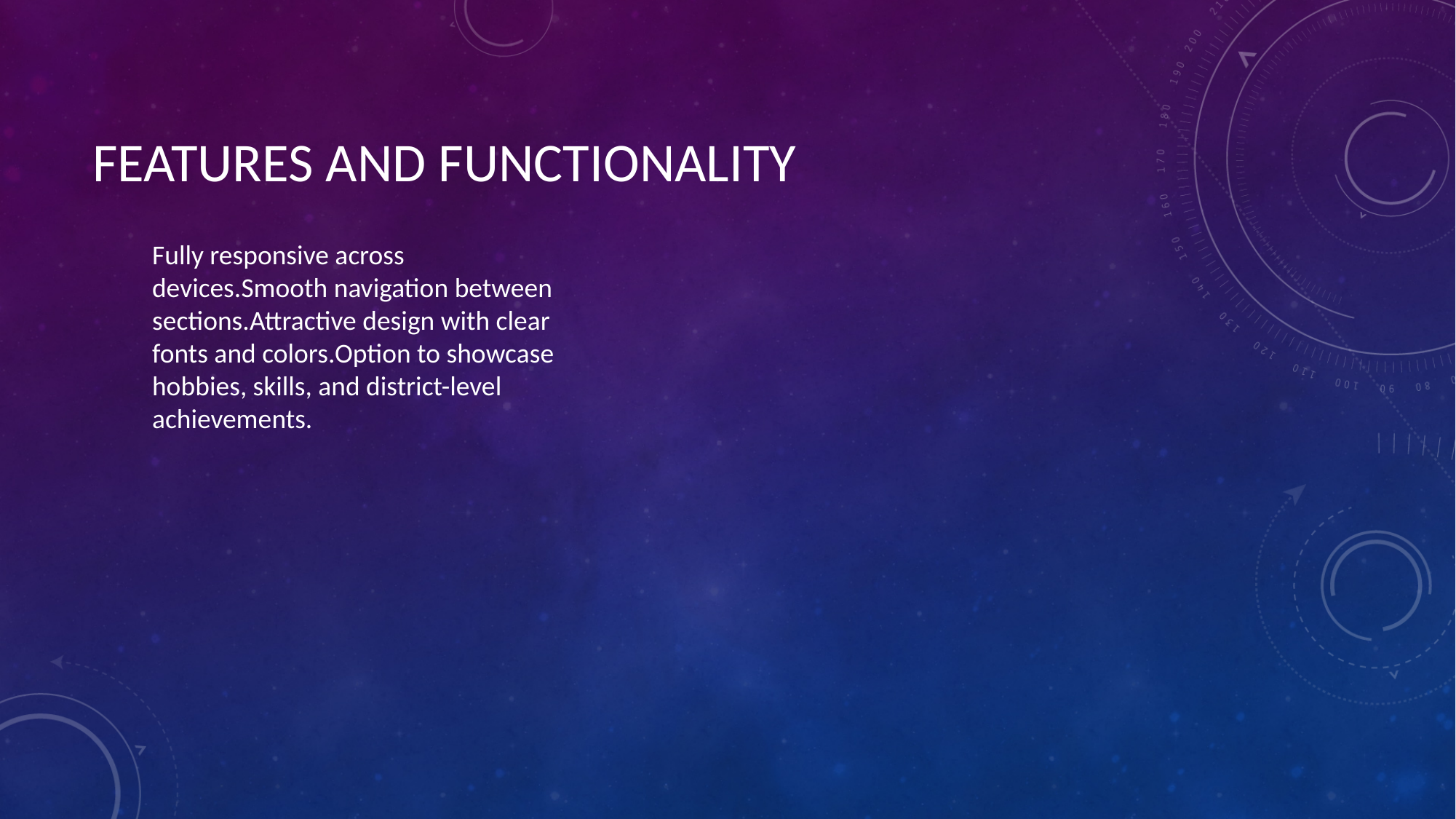

# FEATURES AND FUNCTIONALITY
Fully responsive across devices.Smooth navigation between sections.Attractive design with clear fonts and colors.Option to showcase hobbies, skills, and district-level achievements.